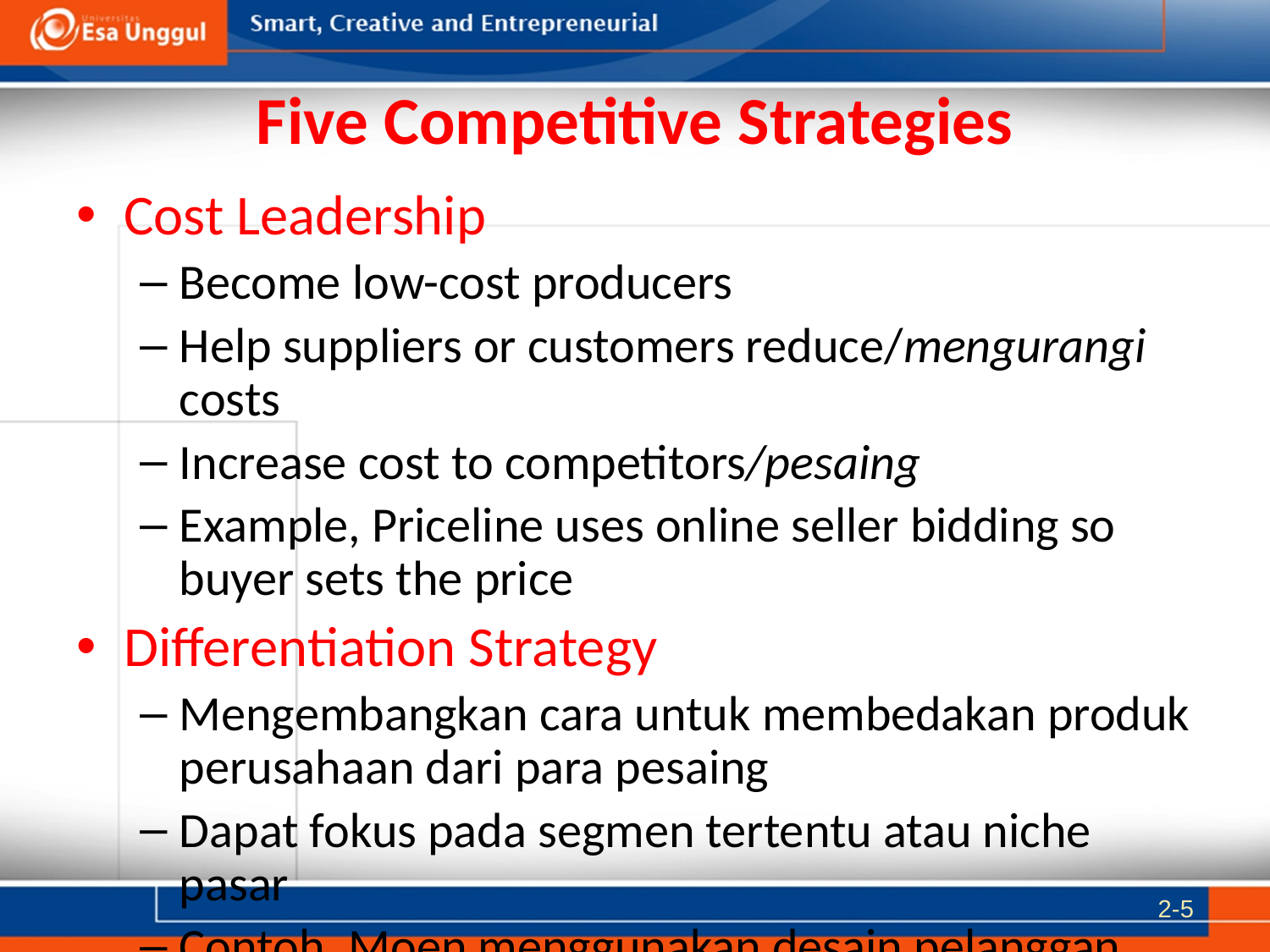

# Five Competitive Strategies
Cost Leadership
Become low-cost producers
Help suppliers or customers reduce/mengurangi costs
Increase cost to competitors/pesaing
Example, Priceline uses online seller bidding so buyer sets the price
Differentiation Strategy
Mengembangkan cara untuk membedakan produk perusahaan dari para pesaing
Dapat fokus pada segmen tertentu atau niche pasar
Contoh, Moen menggunakan desain pelanggan online

Example, Moen uses online customer design
2-5